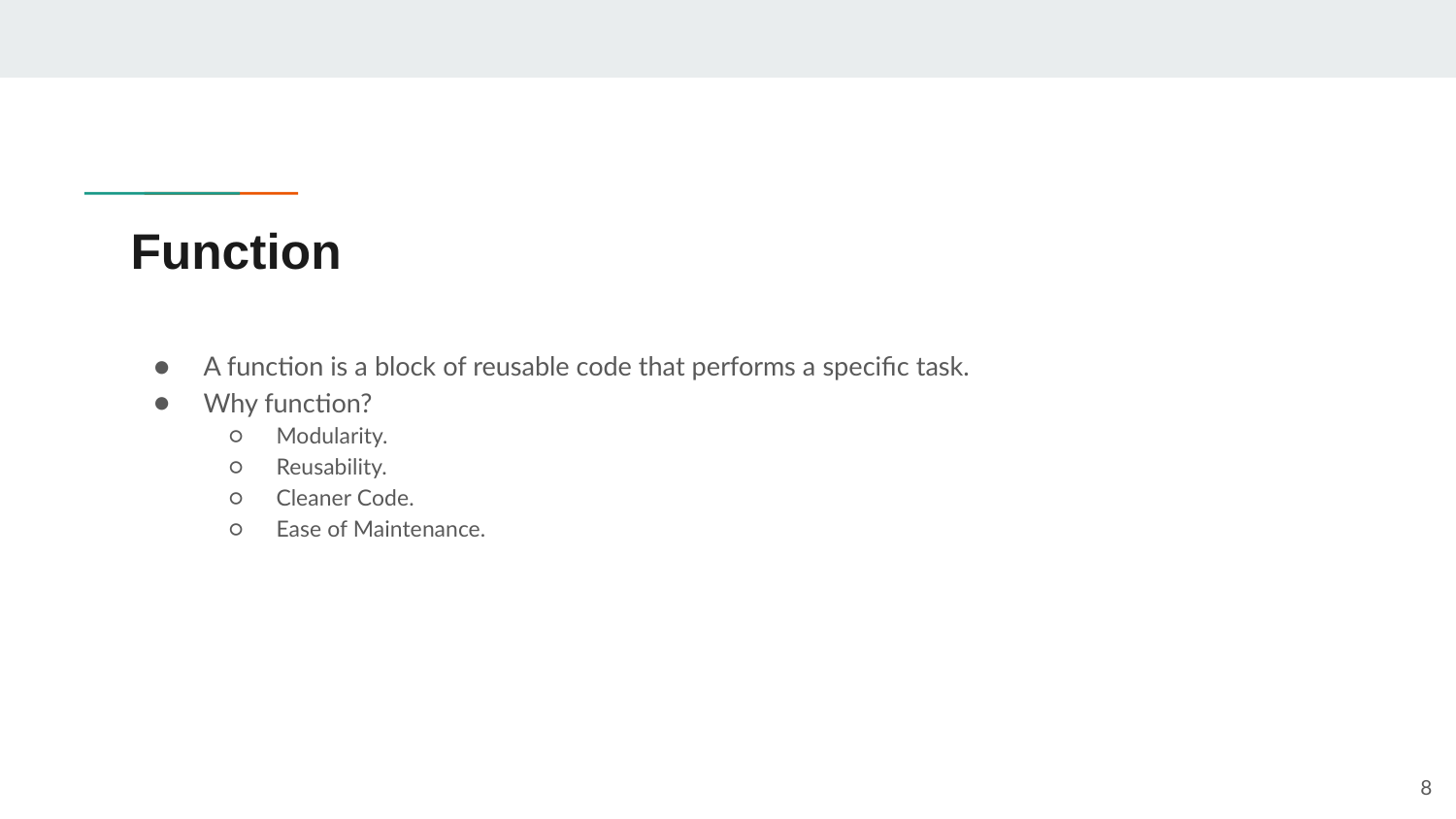

# Function

A function is a block of reusable code that performs a specific task.
Why function?
Modularity.
Reusability.
Cleaner Code.
Ease of Maintenance.
8